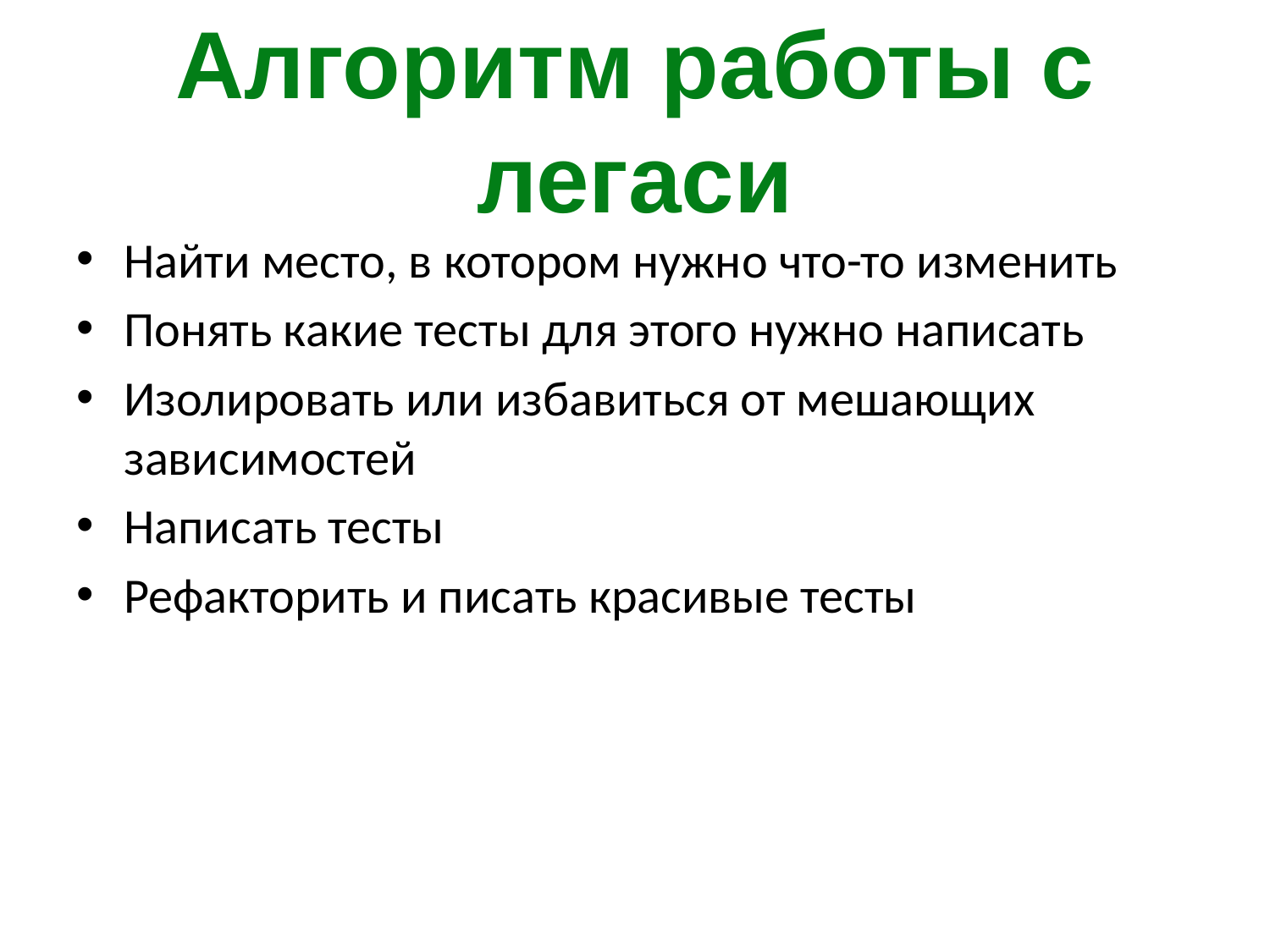

# Алгоритм работы с легаси
Найти место, в котором нужно что-то изменить
Понять какие тесты для этого нужно написать
Изолировать или избавиться от мешающих зависимостей
Написать тесты
Рефакторить и писать красивые тесты